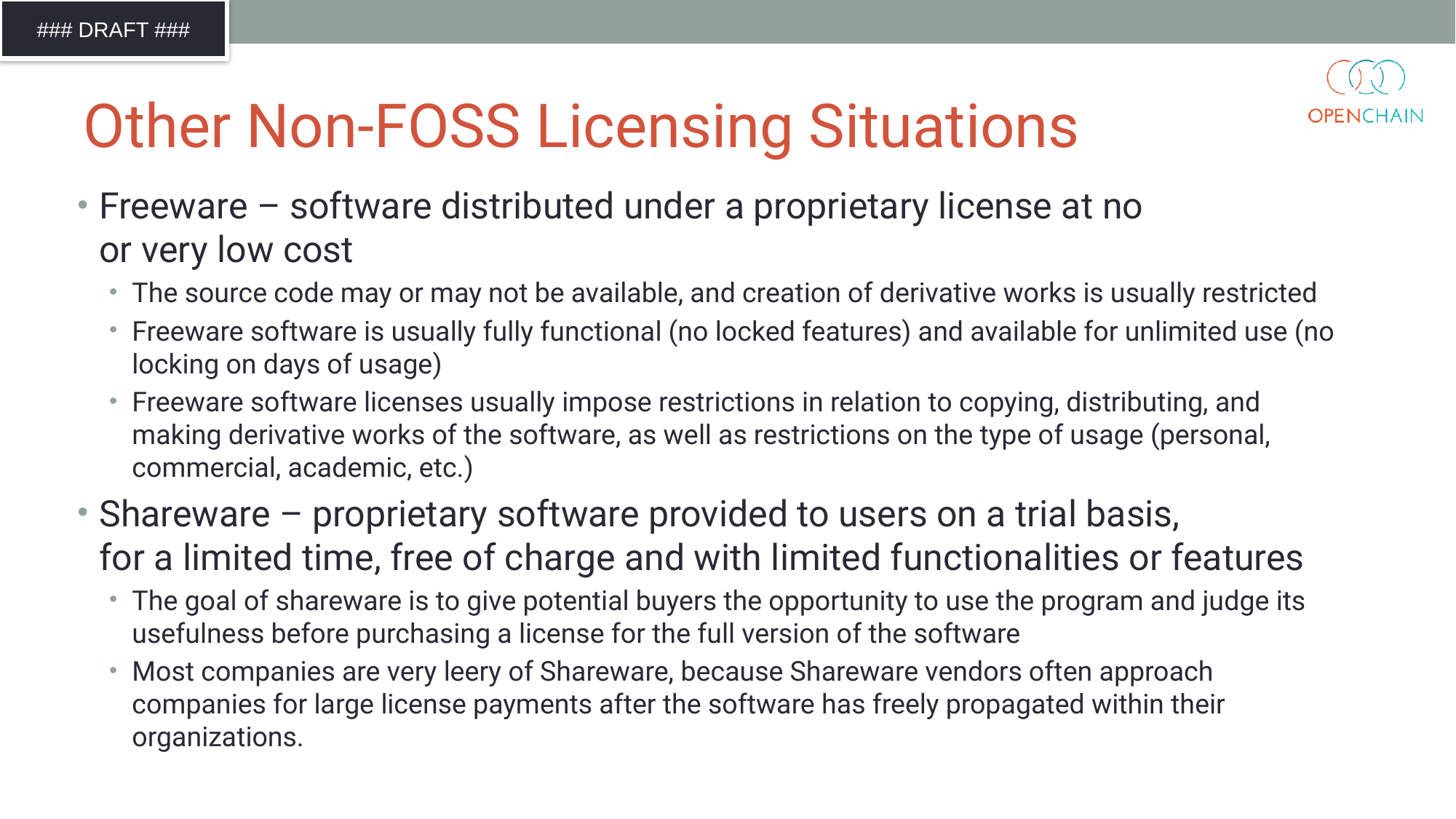

# Other Non-FOSS Licensing Situations
Freeware – software distributed under a proprietary license at no
or very low cost
The source code may or may not be available, and creation of derivative works is usually restricted
Freeware software is usually fully functional (no locked features) and available for unlimited use (no locking on days of usage)
Freeware software licenses usually impose restrictions in relation to copying, distributing, and making derivative works of the software, as well as restrictions on the type of usage (personal, commercial, academic, etc.)
Shareware – proprietary software provided to users on a trial basis,
for a limited time, free of charge and with limited functionalities or features
The goal of shareware is to give potential buyers the opportunity to use the program and judge its usefulness before purchasing a license for the full version of the software
Most companies are very leery of Shareware, because Shareware vendors often approach companies for large license payments after the software has freely propagated within their organizations.